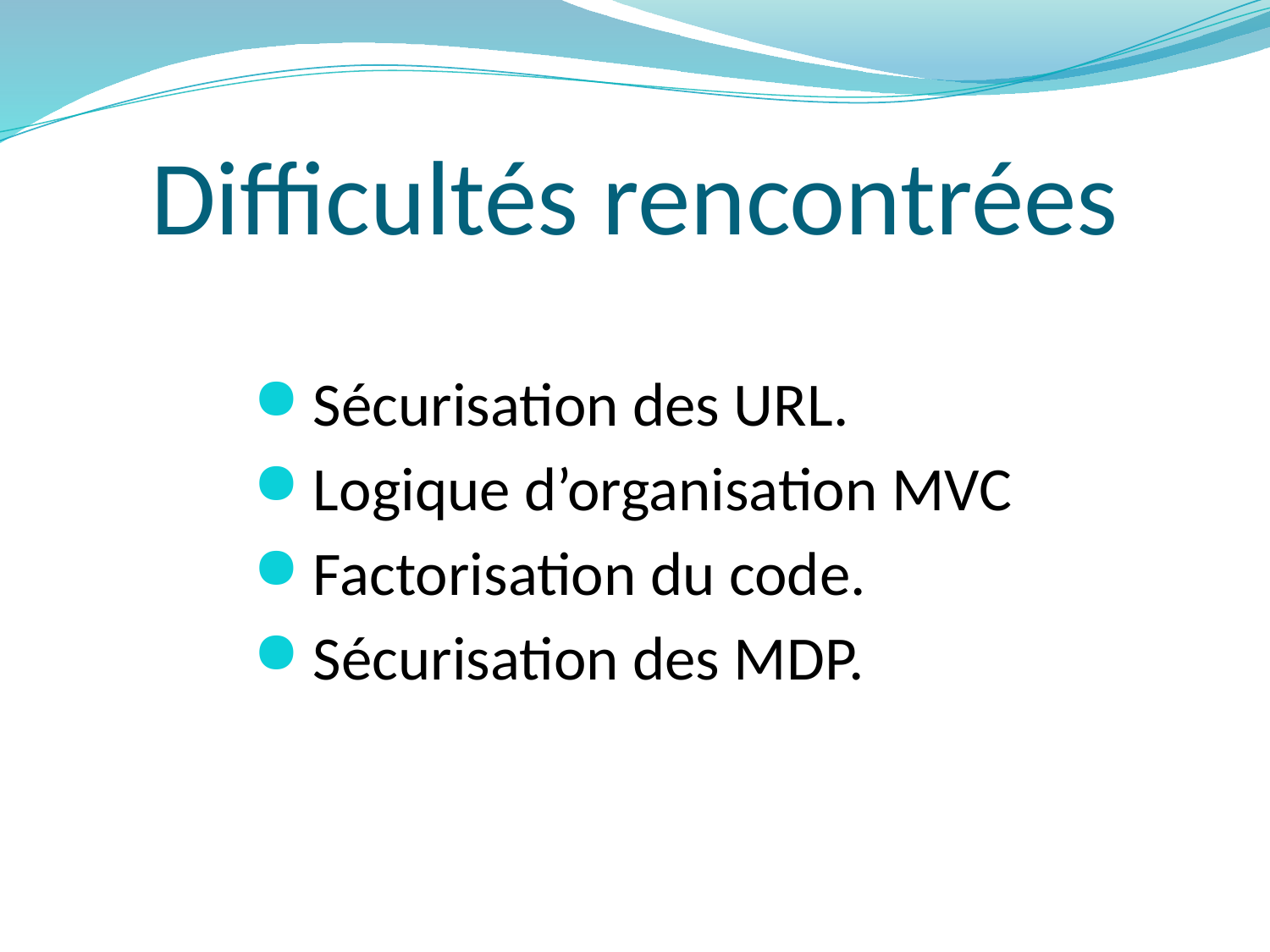

# Difficultés rencontrées
 Sécurisation des URL.
 Logique d’organisation MVC
 Factorisation du code.
 Sécurisation des MDP.